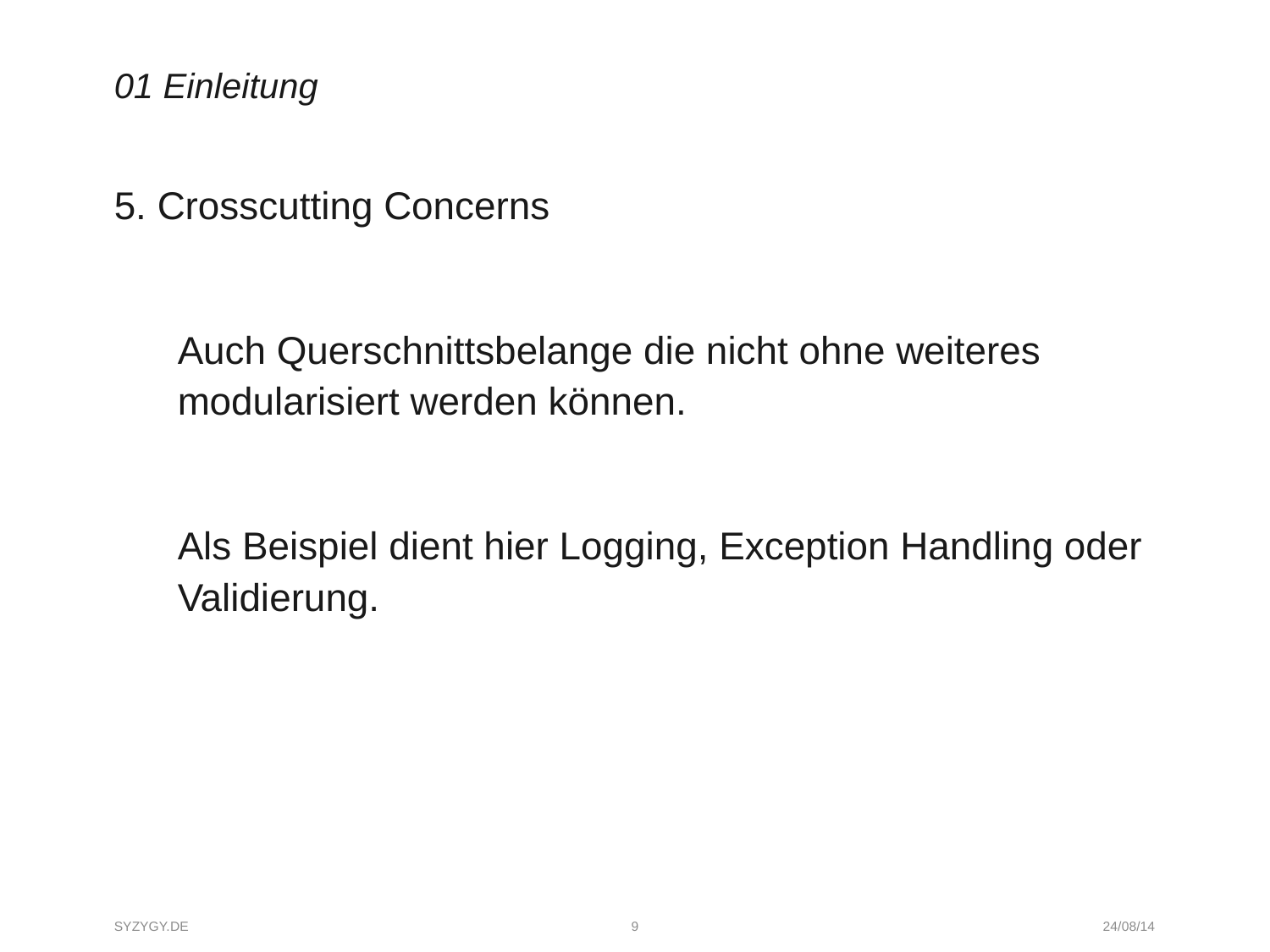

# 01 Einleitung
5. Crosscutting Concerns

	Auch Querschnittsbelange die nicht ohne weiteres modularisiert werden können.

	Als Beispiel dient hier Logging, Exception Handling oder Validierung.

SYZYGY.DE
9
24/08/14